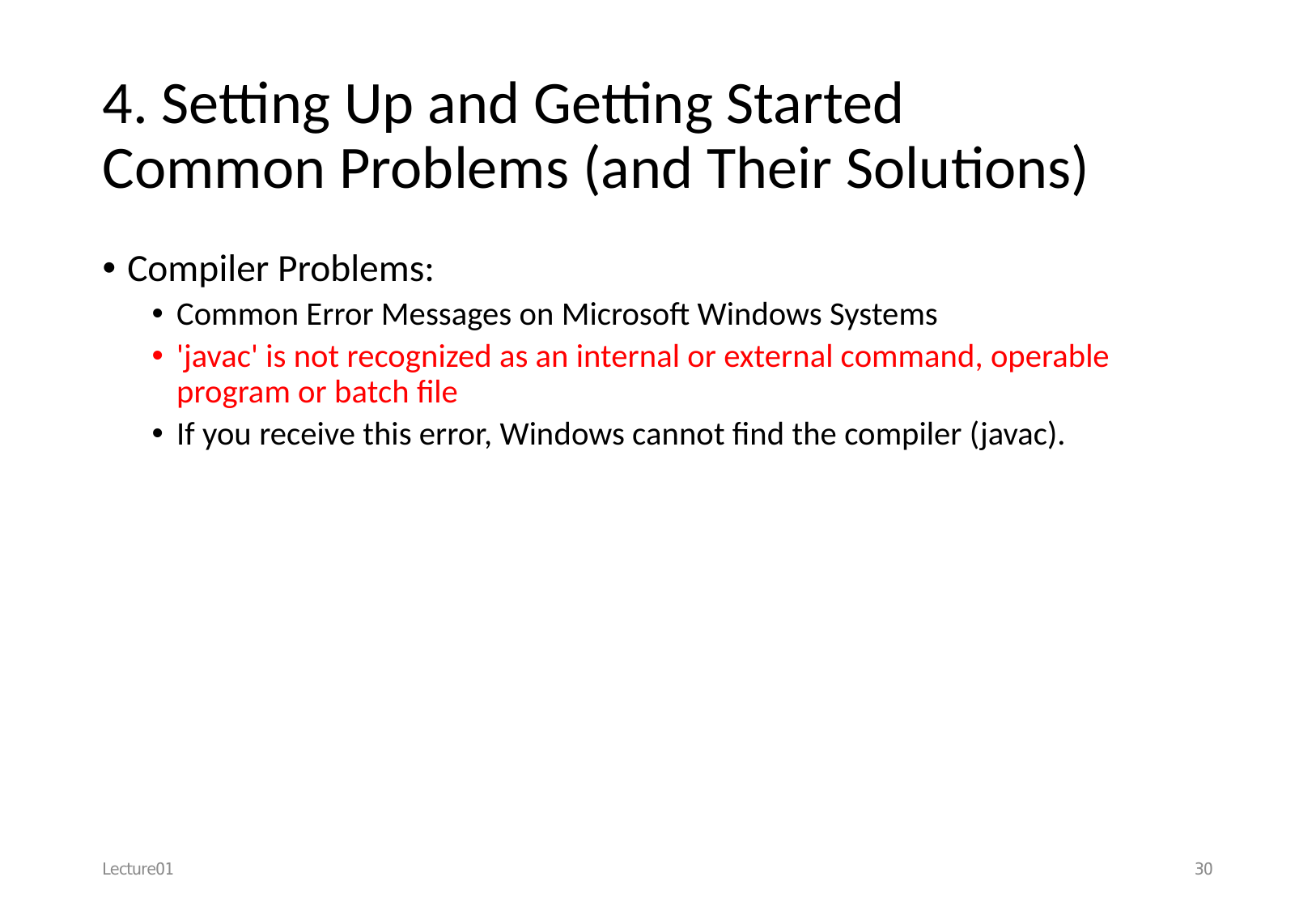

# 4. Setting Up and Getting Started Common Problems (and Their Solutions)
Compiler Problems:
Common Error Messages on Microsoft Windows Systems
'javac' is not recognized as an internal or external command, operable program or batch file
If you receive this error, Windows cannot find the compiler (javac).
Lecture01
30